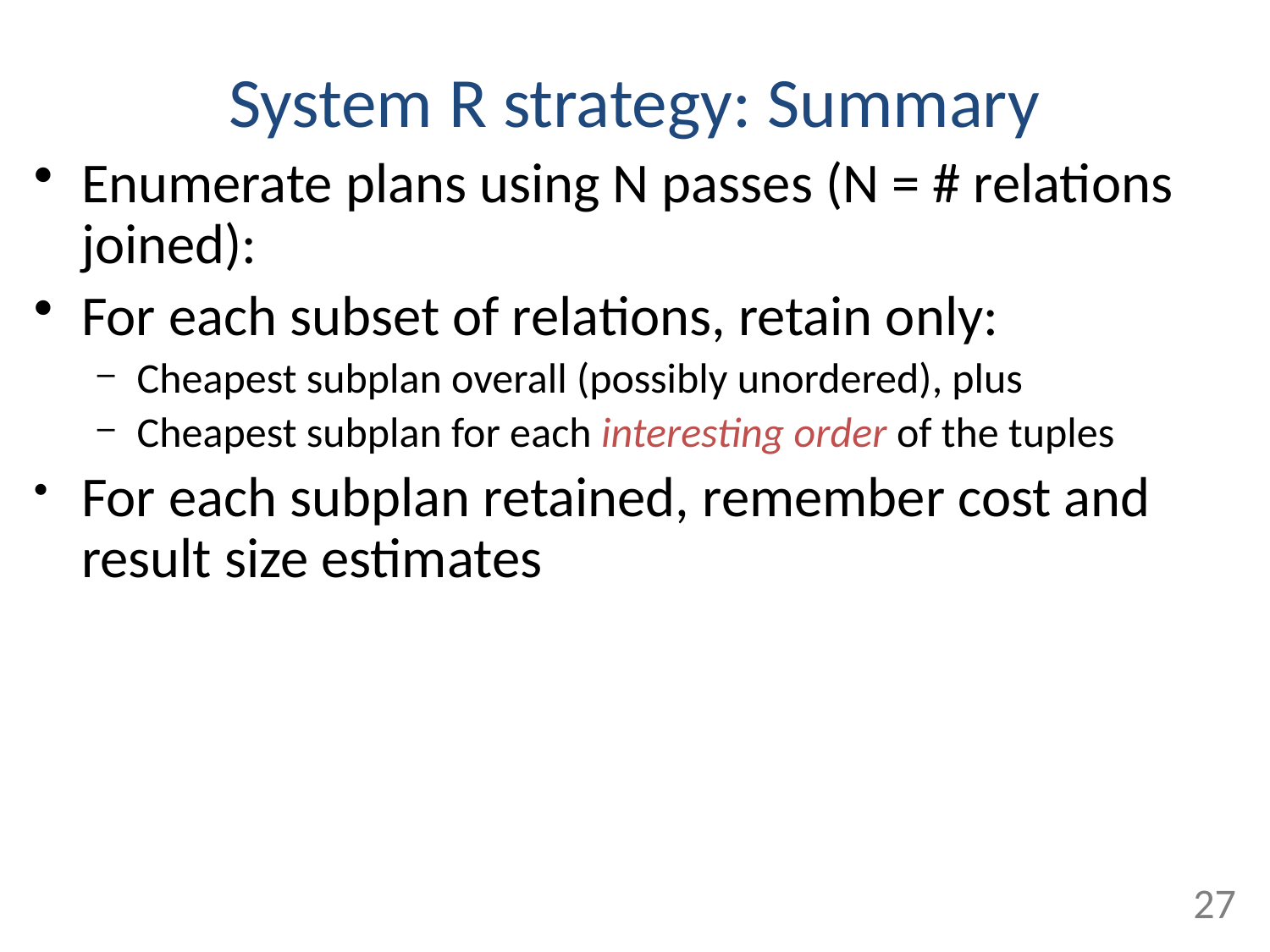

# System R strategy: Summary
Enumerate plans using N passes (N = # relations joined):
For each subset of relations, retain only:
Cheapest subplan overall (possibly unordered), plus
Cheapest subplan for each interesting order of the tuples
For each subplan retained, remember cost and result size estimates
27